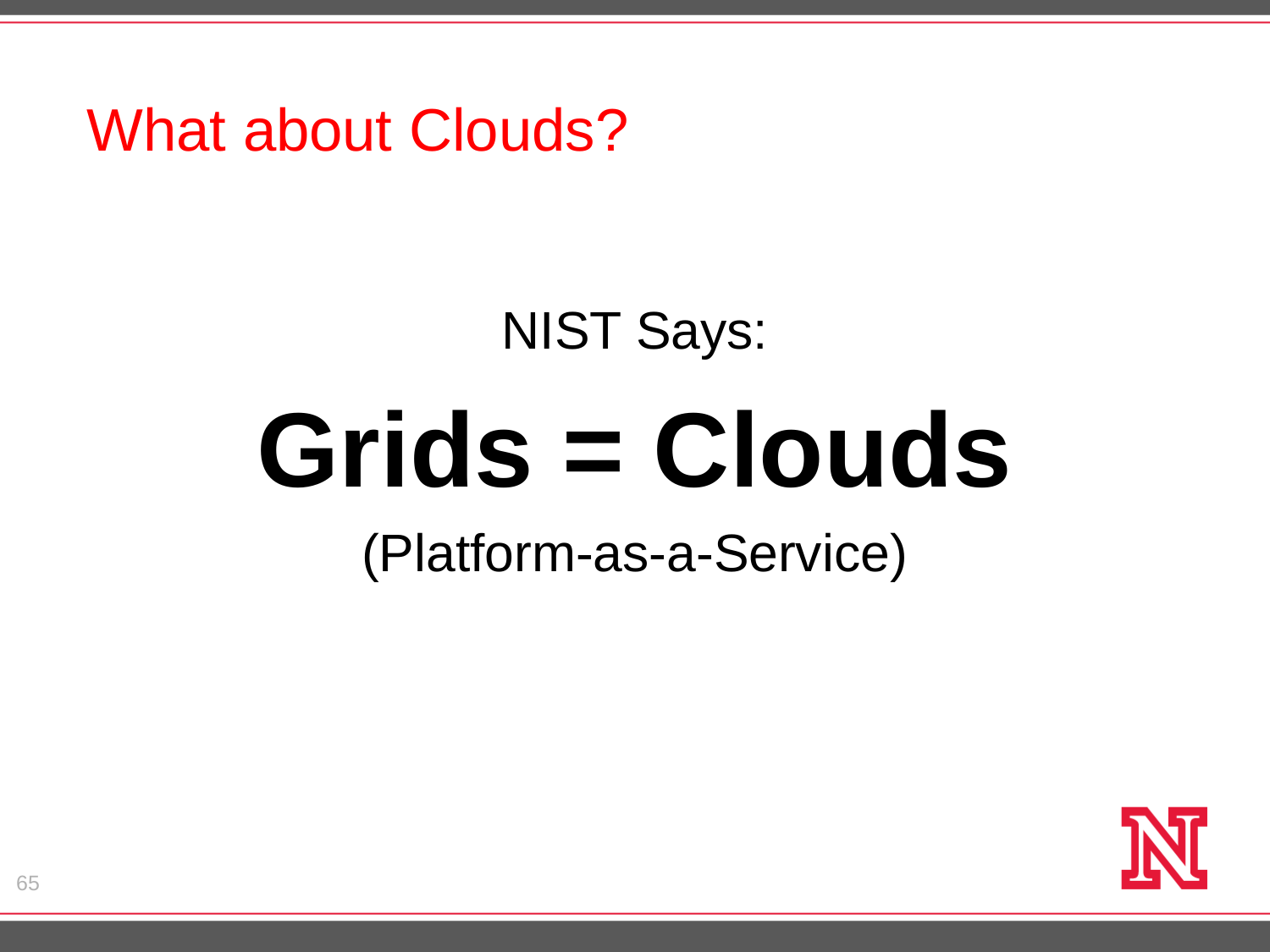

# What about Clouds?
NIST Says:
Grids = Clouds
(Platform-as-a-Service)

65